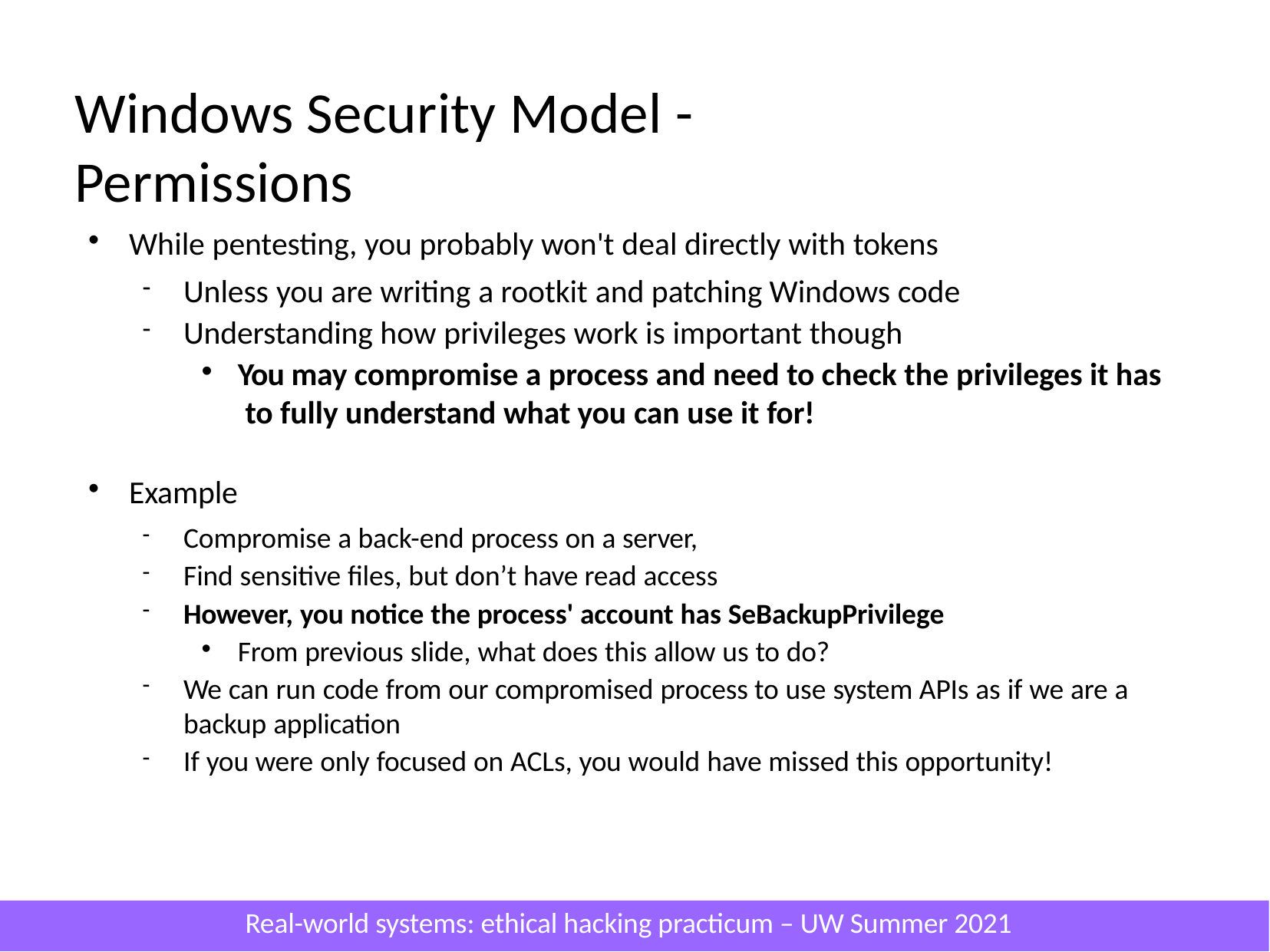

# Windows Security Model - Permissions
While pentesting, you probably won't deal directly with tokens
Unless you are writing a rootkit and patching Windows code
Understanding how privileges work is important though
You may compromise a process and need to check the privileges it has  to fully understand what you can use it for!

Example
Compromise a back-end process on a server,
Find sensitive files, but don’t have read access
However, you notice the process' account has SeBackupPrivilege
From previous slide, what does this allow us to do?
We can run code from our compromised process to use system APIs as if we are a  backup application
If you were only focused on ACLs, you would have missed this opportunity!
Real-world systems: ethical hacking practicum – UW Summer 2021